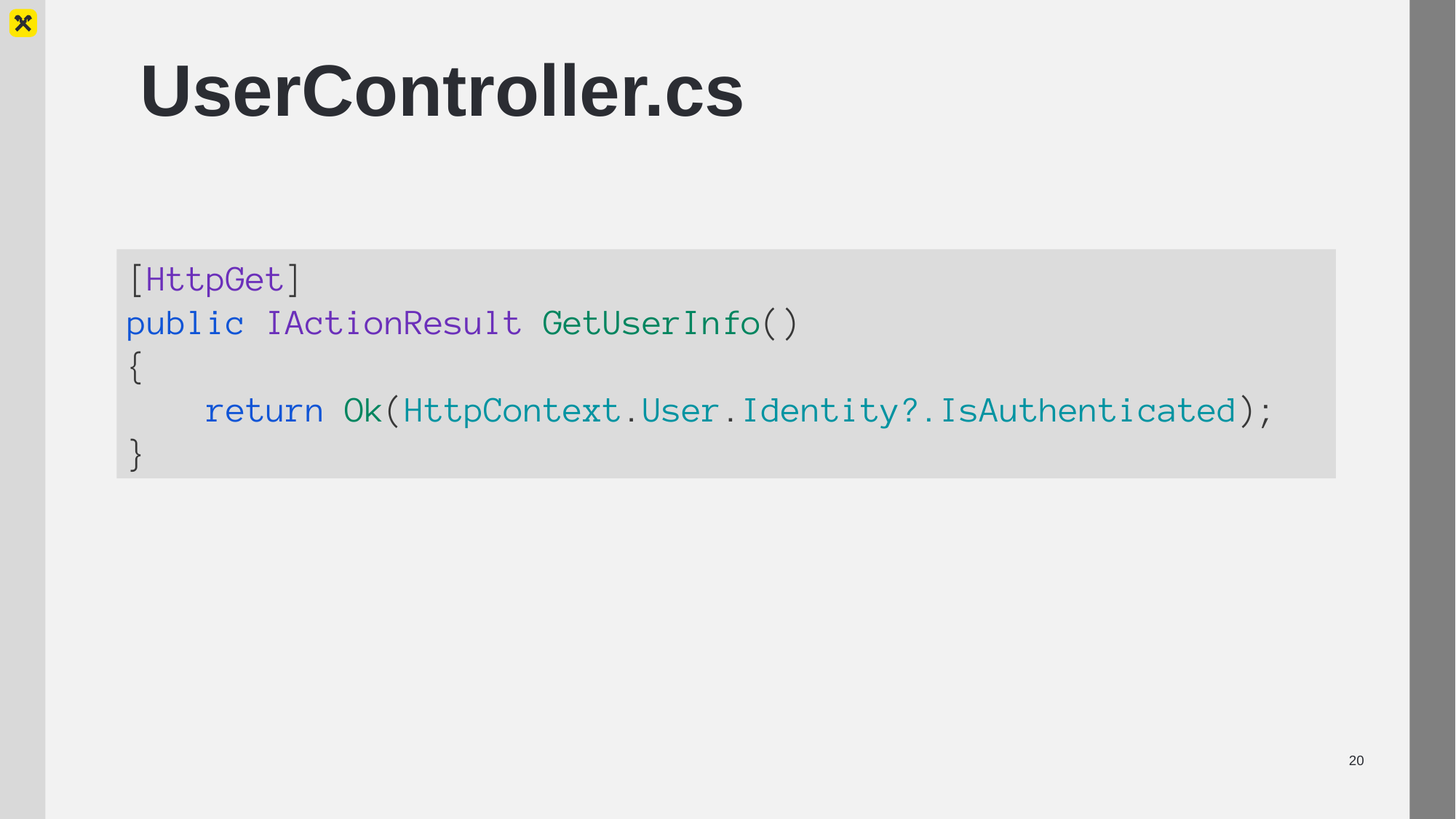

# UserController.cs
[HttpGet]
public IActionResult GetUserInfo()
{
    return Ok(HttpContext.User.Identity?.IsAuthenticated);
}
20